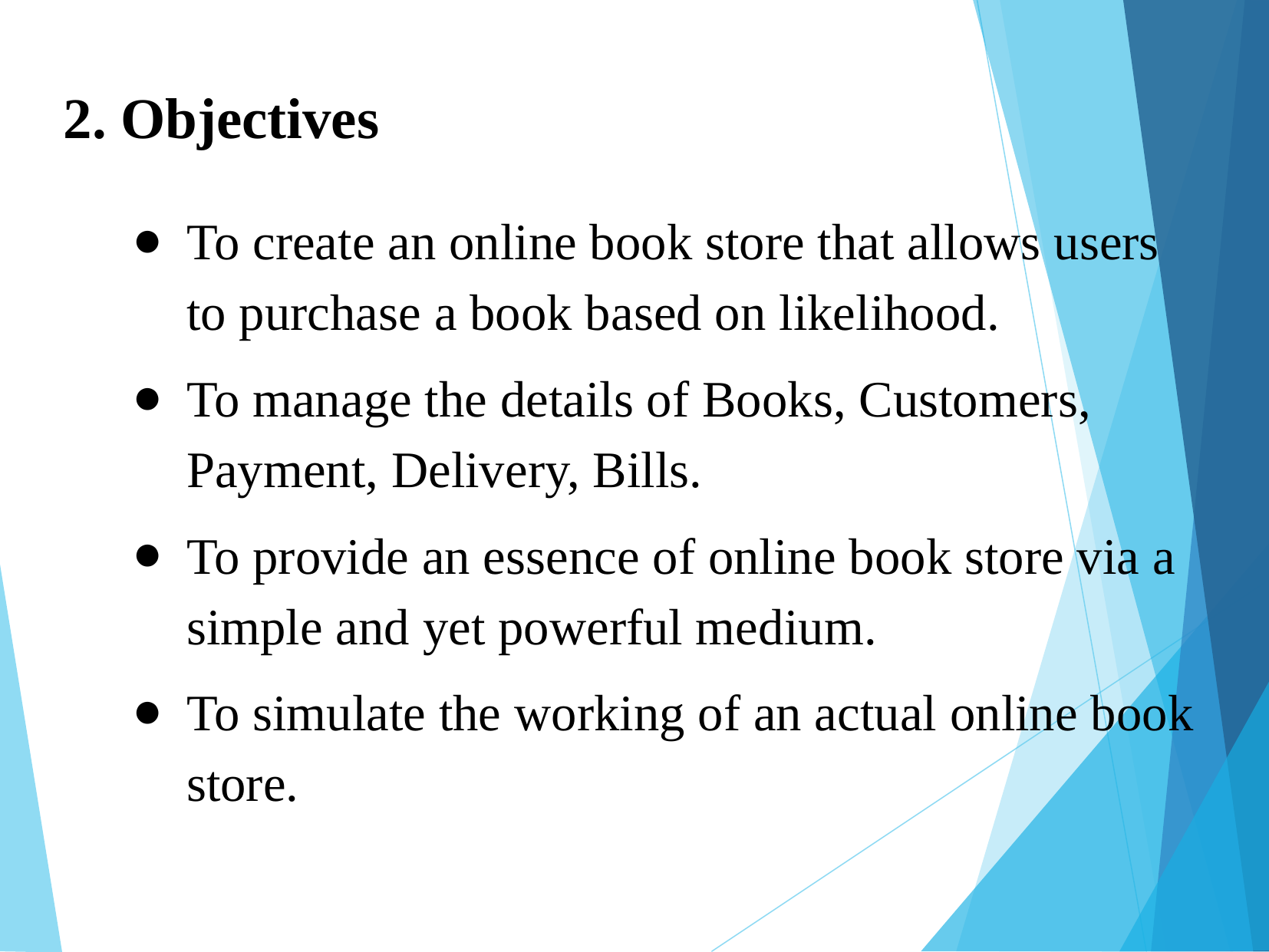

2. Objectives
To create an online book store that allows users to purchase a book based on likelihood.
To manage the details of Books, Customers, Payment, Delivery, Bills.
To provide an essence of online book store via a simple and yet powerful medium.
To simulate the working of an actual online book store.